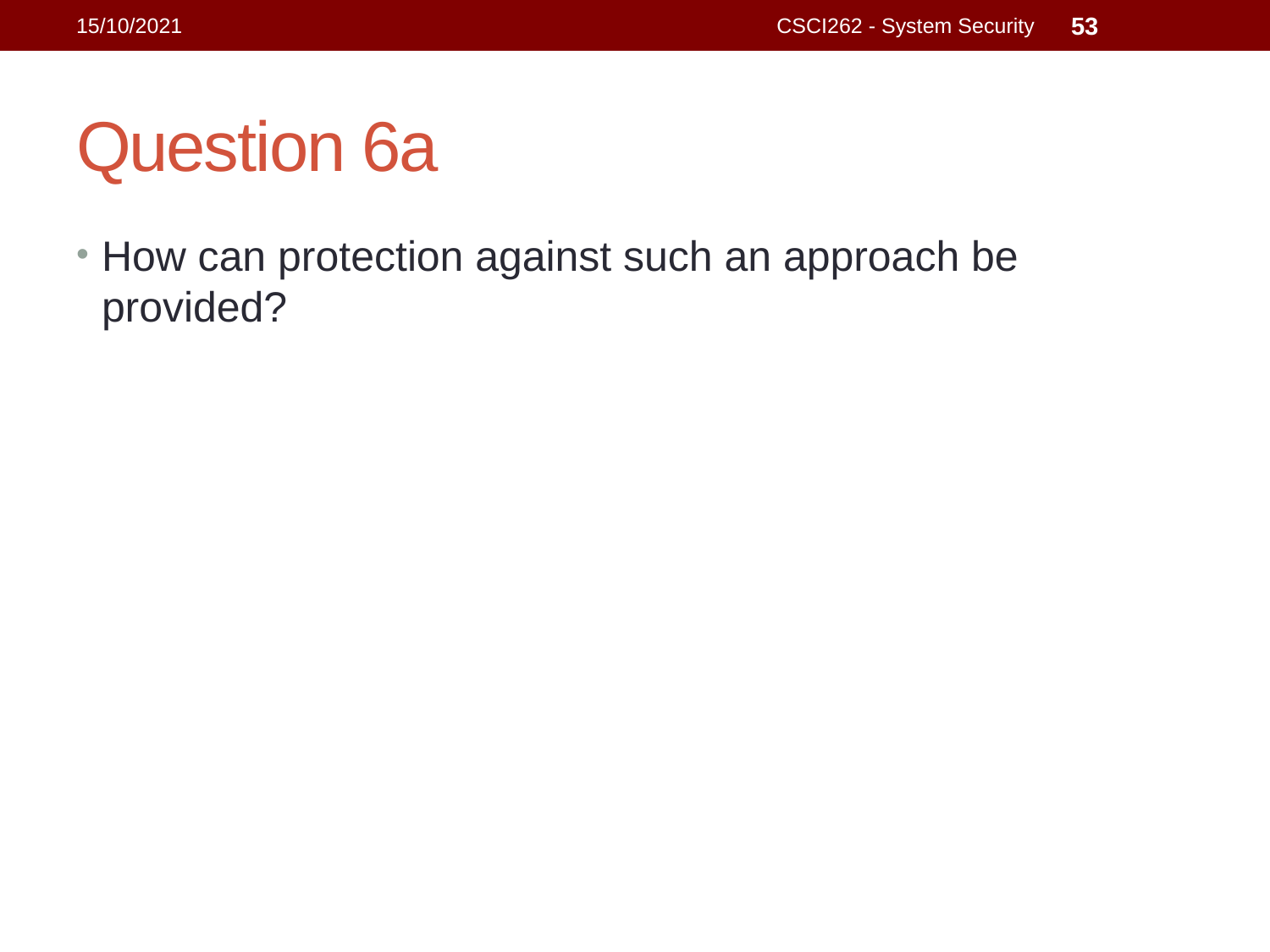

15/10/2021
CSCI262 - System Security
53
# Question 6a
How can protection against such an approach be provided?